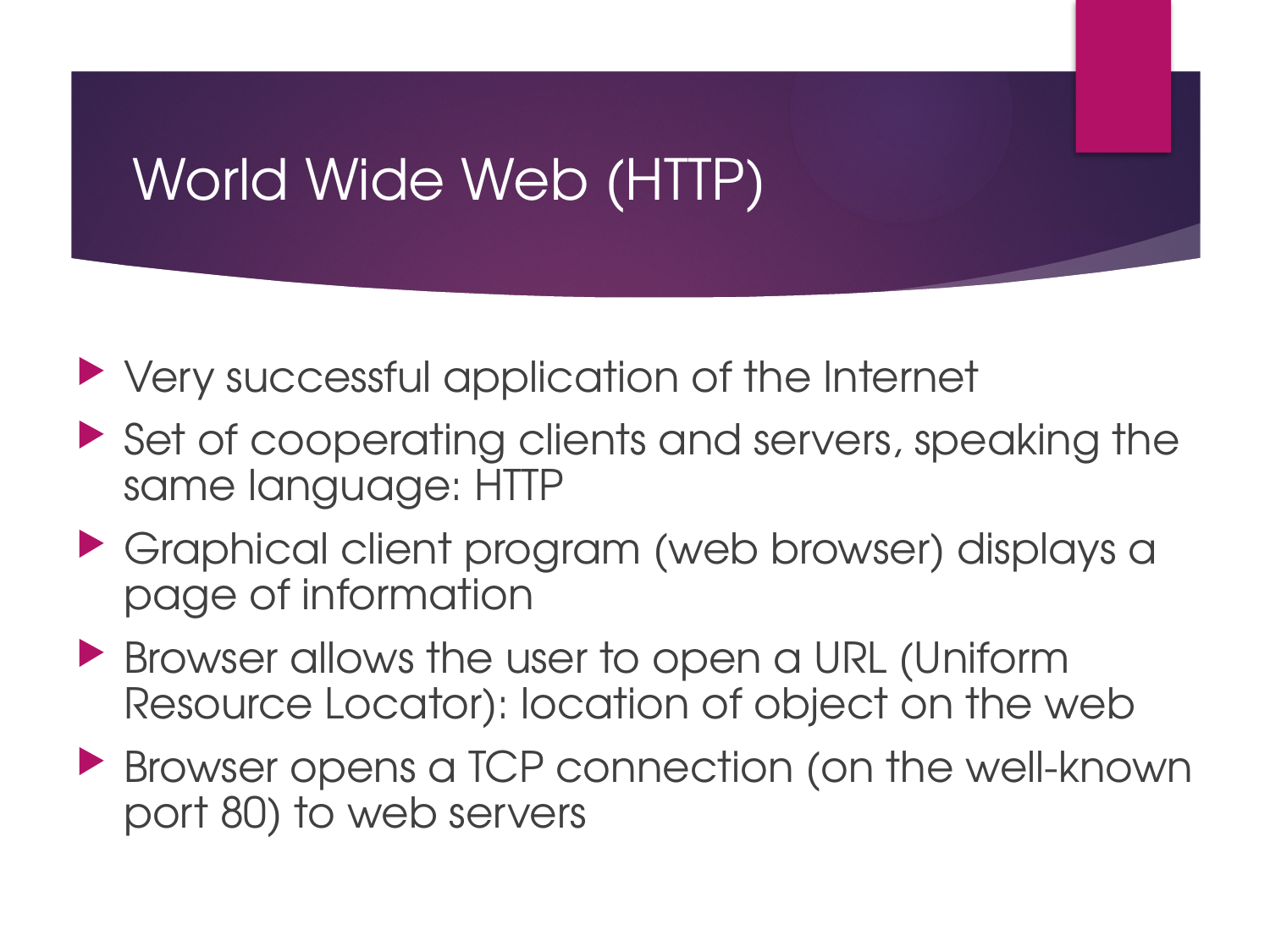

# World Wide Web (HTTP)
Very successful application of the Internet
Set of cooperating clients and servers, speaking the same language: HTTP
Graphical client program (web browser) displays a page of information
Browser allows the user to open a URL (Uniform Resource Locator): location of object on the web
Browser opens a TCP connection (on the well-known port 80) to web servers